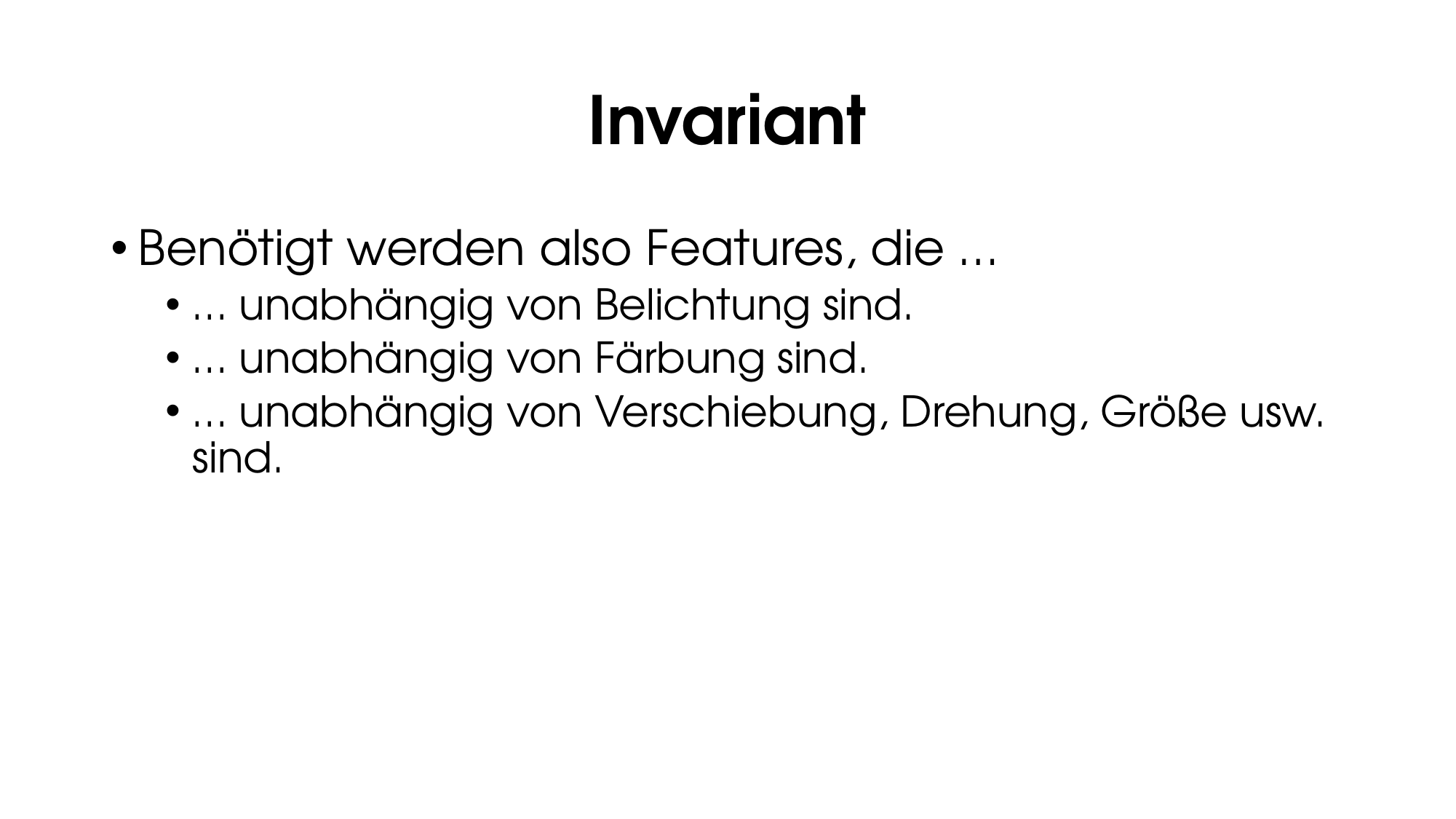

# Invariant
Benötigt werden also Features, die …
… unabhängig von Belichtung sind.
… unabhängig von Färbung sind.
… unabhängig von Verschiebung, Drehung, Größe usw. sind.